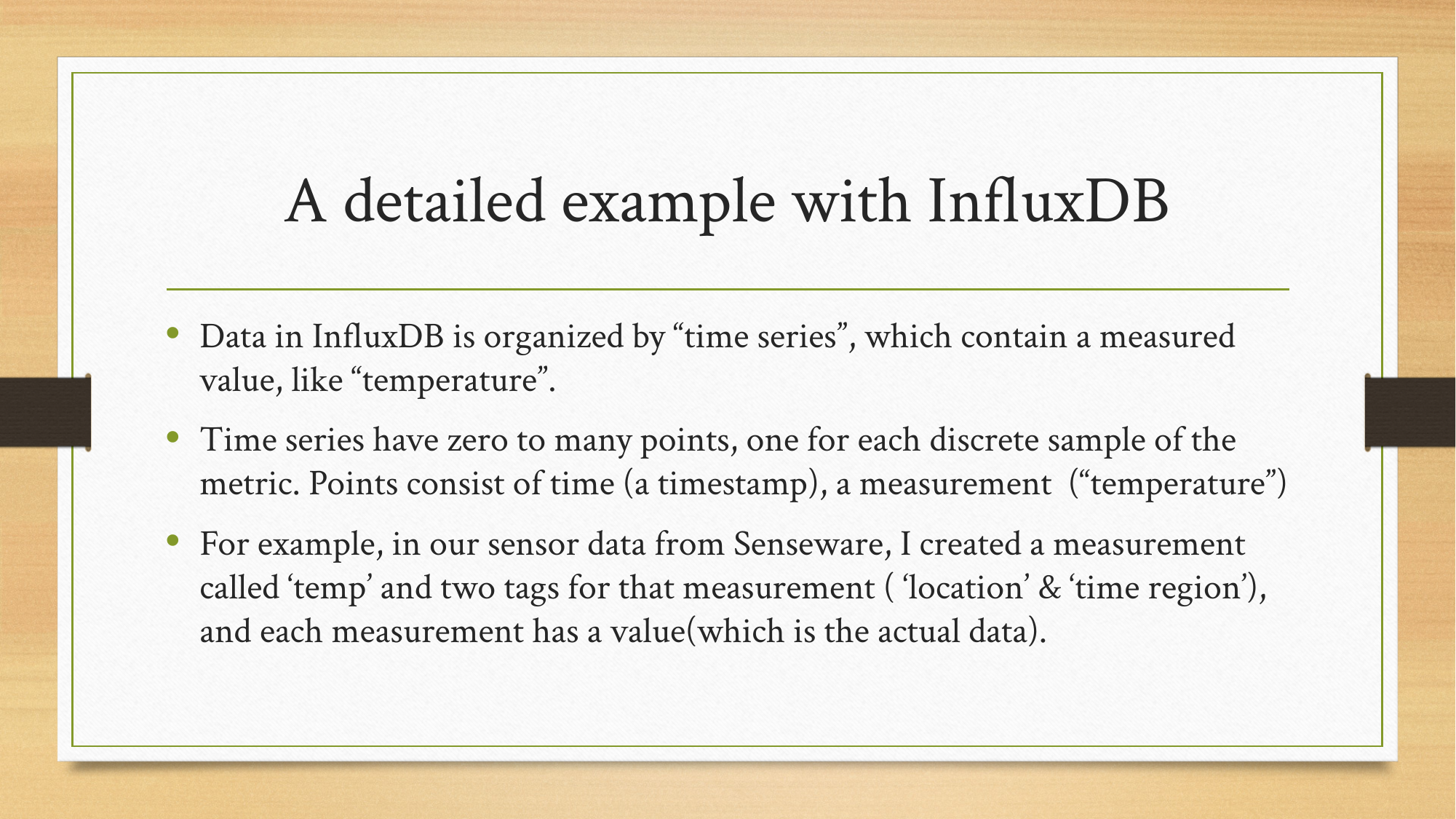

# A detailed example with InfluxDB
Data in InfluxDB is organized by “time series”, which contain a measured value, like “temperature”.
Time series have zero to many points, one for each discrete sample of the metric. Points consist of time (a timestamp), a measurement  (“temperature”)
For example, in our sensor data from Senseware, I created a measurement called ‘temp’ and two tags for that measurement ( ‘location’ & ‘time region’), and each measurement has a value(which is the actual data).